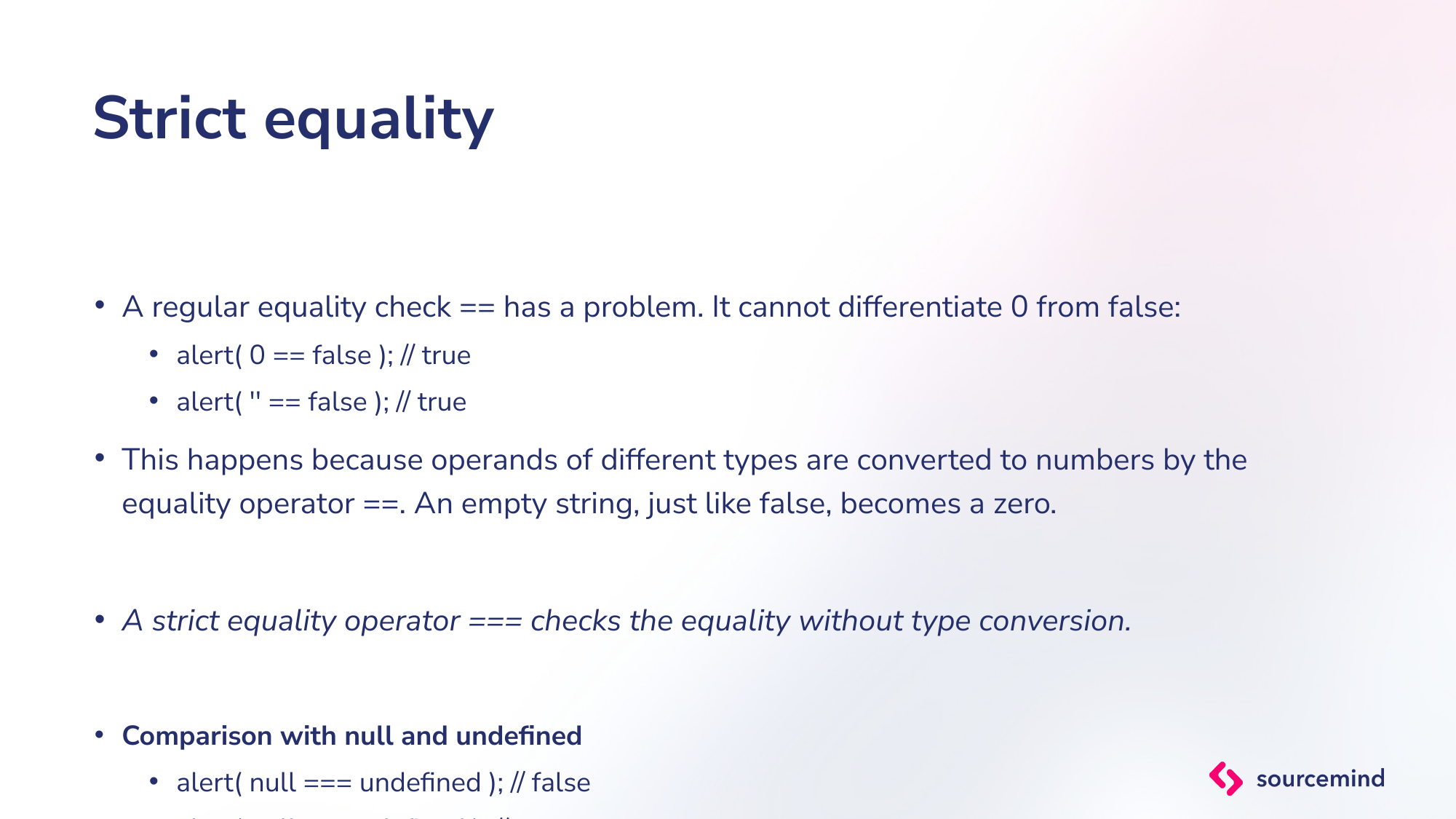

# Strict equality
A regular equality check == has a problem. It cannot differentiate 0 from false:
alert( 0 == false ); // true
alert( '' == false ); // true
This happens because operands of different types are converted to numbers by the equality operator ==. An empty string, just like false, becomes a zero.

A strict equality operator === checks the equality without type conversion.

Comparison with null and undefined
alert( null === undefined ); // false
alert( null == undefined ); // true

For maths and other comparisons < > <= >= null/undefined are converted to numbers: null becomes 0, while undefined becomes NaN.